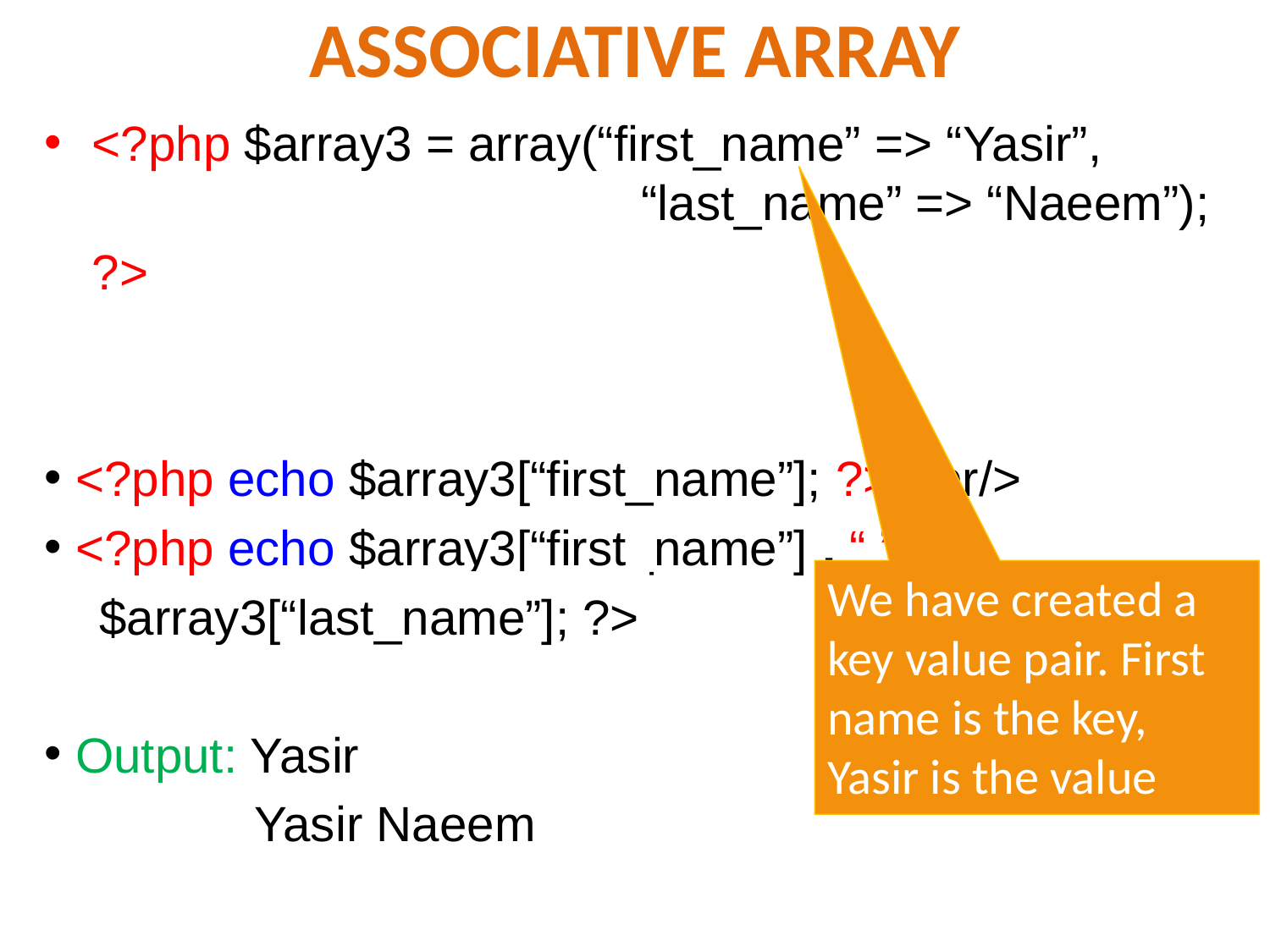

# ASSOCIATIVE ARRAY
<?php $array3 = array(“first_name” => “Yasir”,  					   “last_name” => “Naeem”);
	?>

 <?php echo $array3[“first_name”]; ?> <br/>
 <?php echo $array3[“first_name”] . “ ” .
    $array3[“last_name”]; ?>

 Output: Yasir
	      Yasir Naeem
We have created a key value pair. First name is the key, Yasir is the value